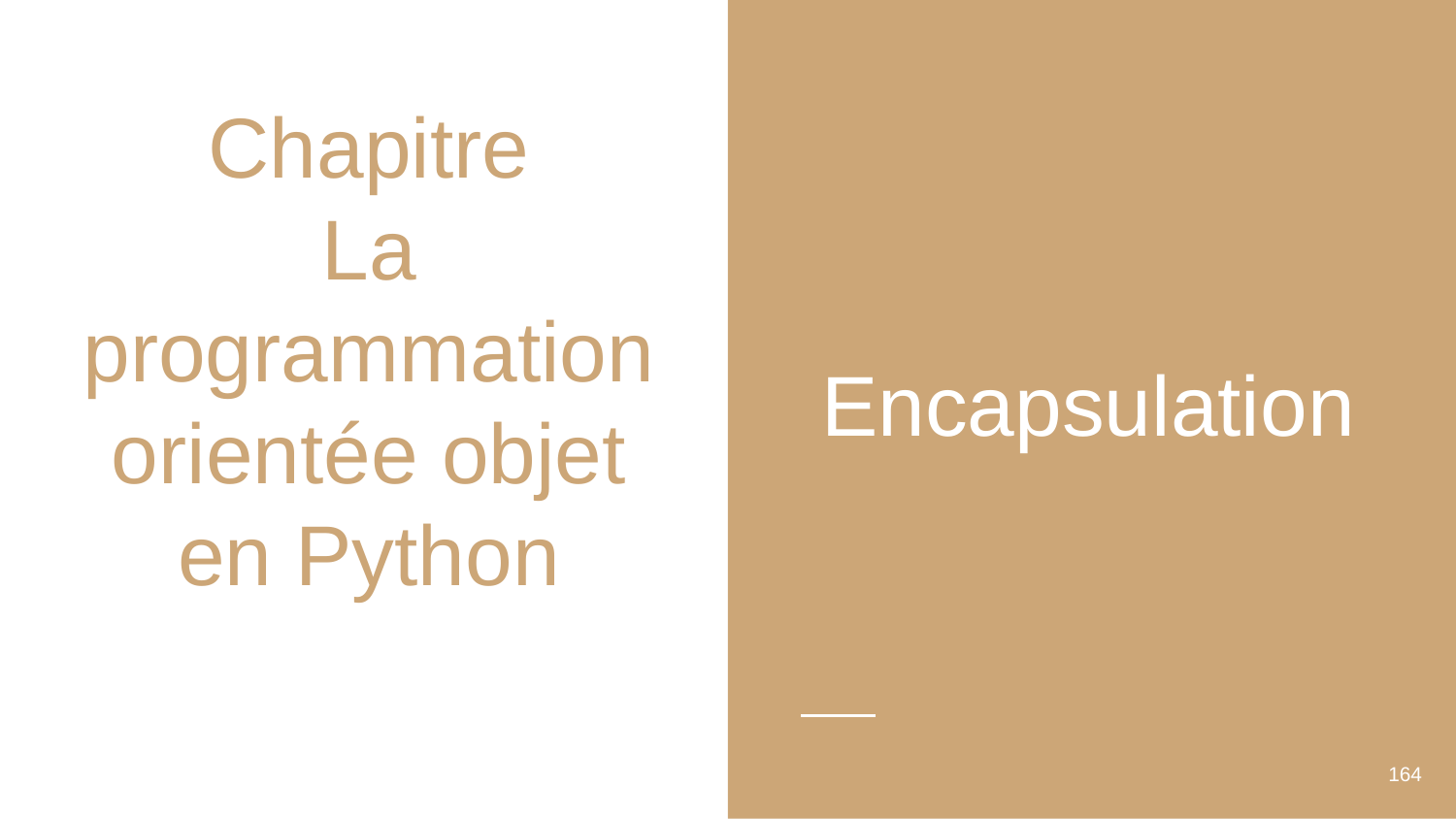

# Chapitre
La programmation orientée objet en Python
Encapsulation
164